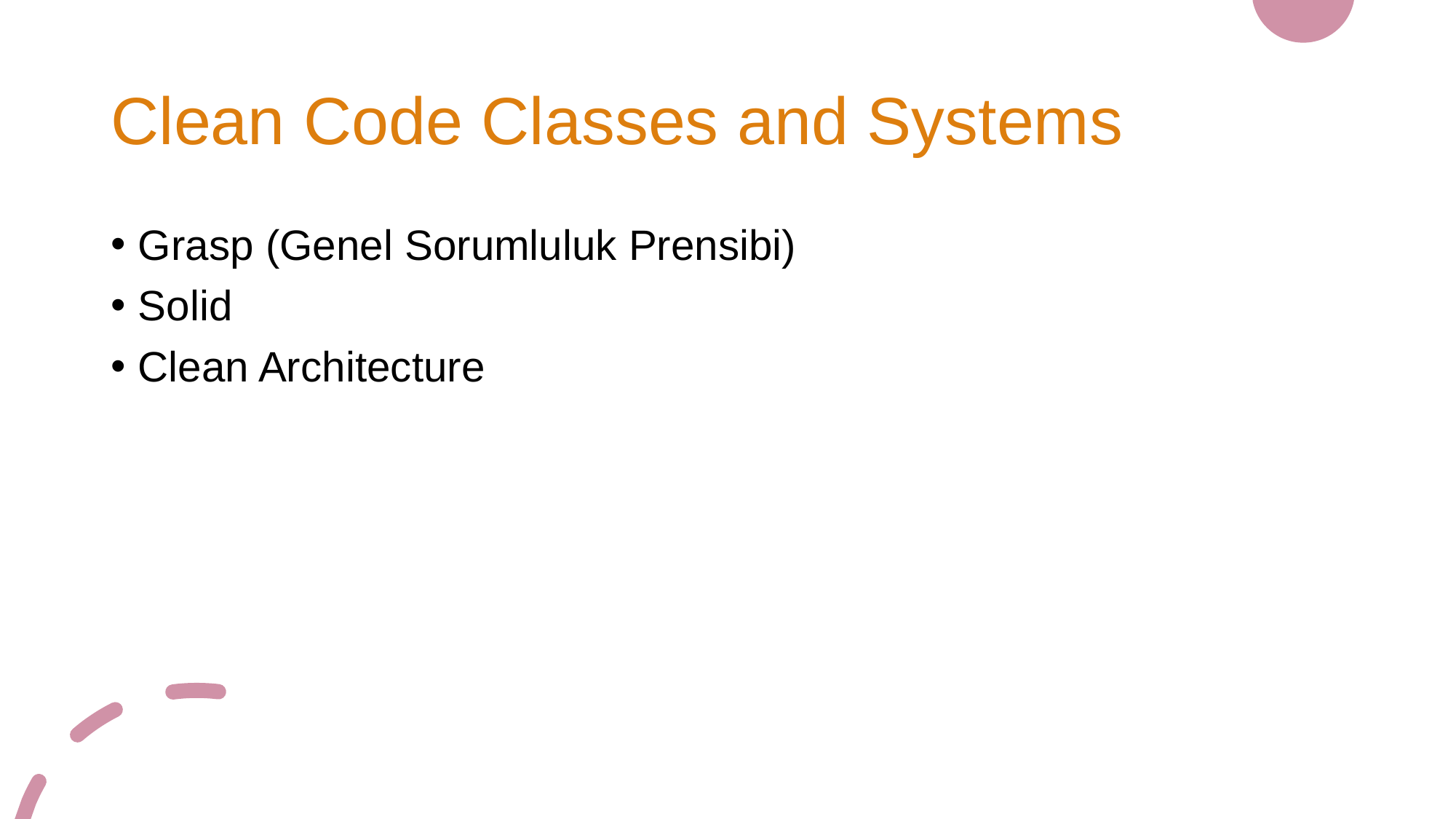

# Clean Code Classes and Systems
Grasp (Genel Sorumluluk Prensibi)
Solid
Clean Architecture